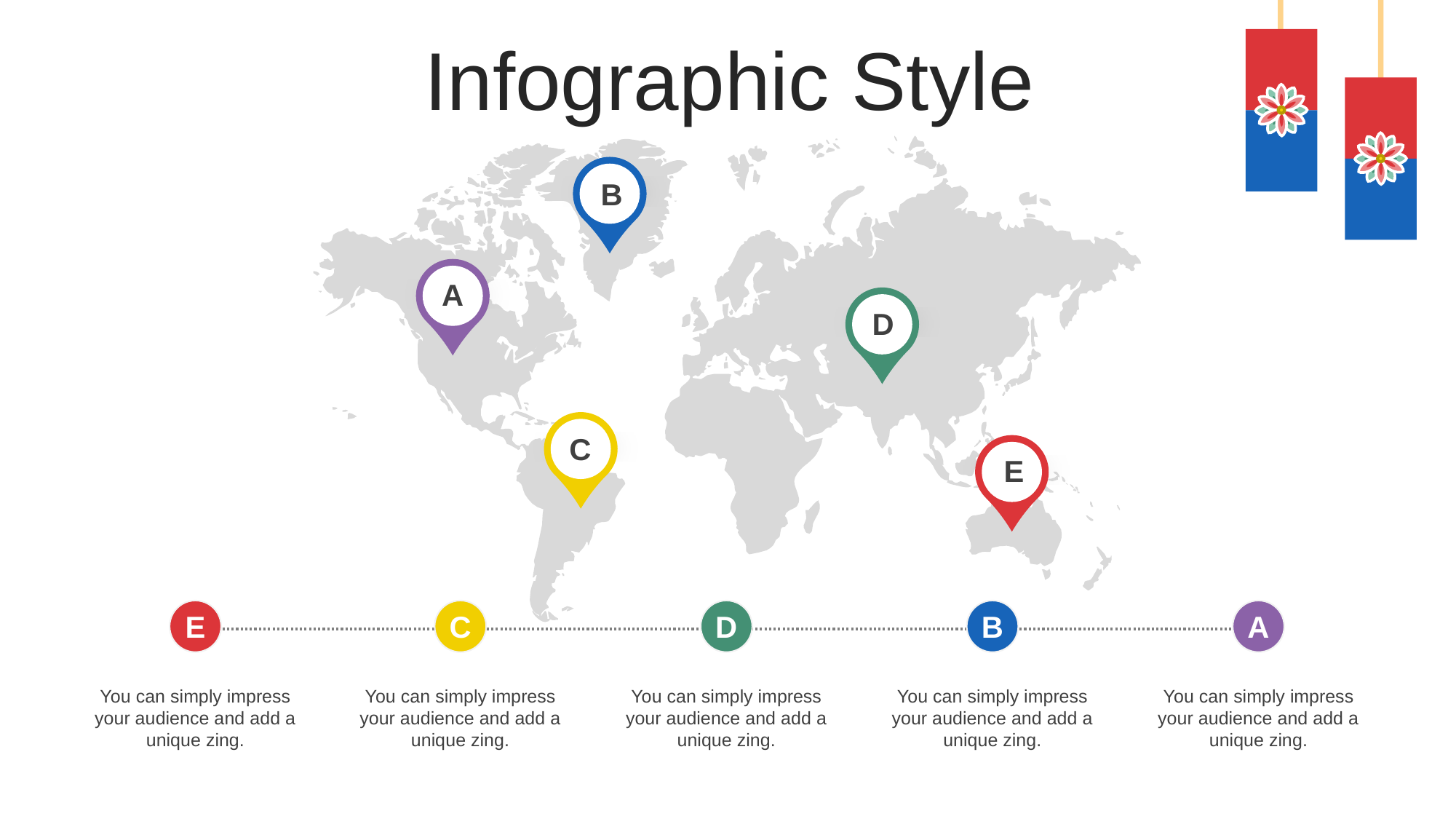

Infographic Style

B

A

D

C

E

E
C
D
B
A

You can simply impress your audience and add a unique zing.
You can simply impress your audience and add a unique zing.
You can simply impress your audience and add a unique zing.
You can simply impress your audience and add a unique zing.
You can simply impress your audience and add a unique zing.